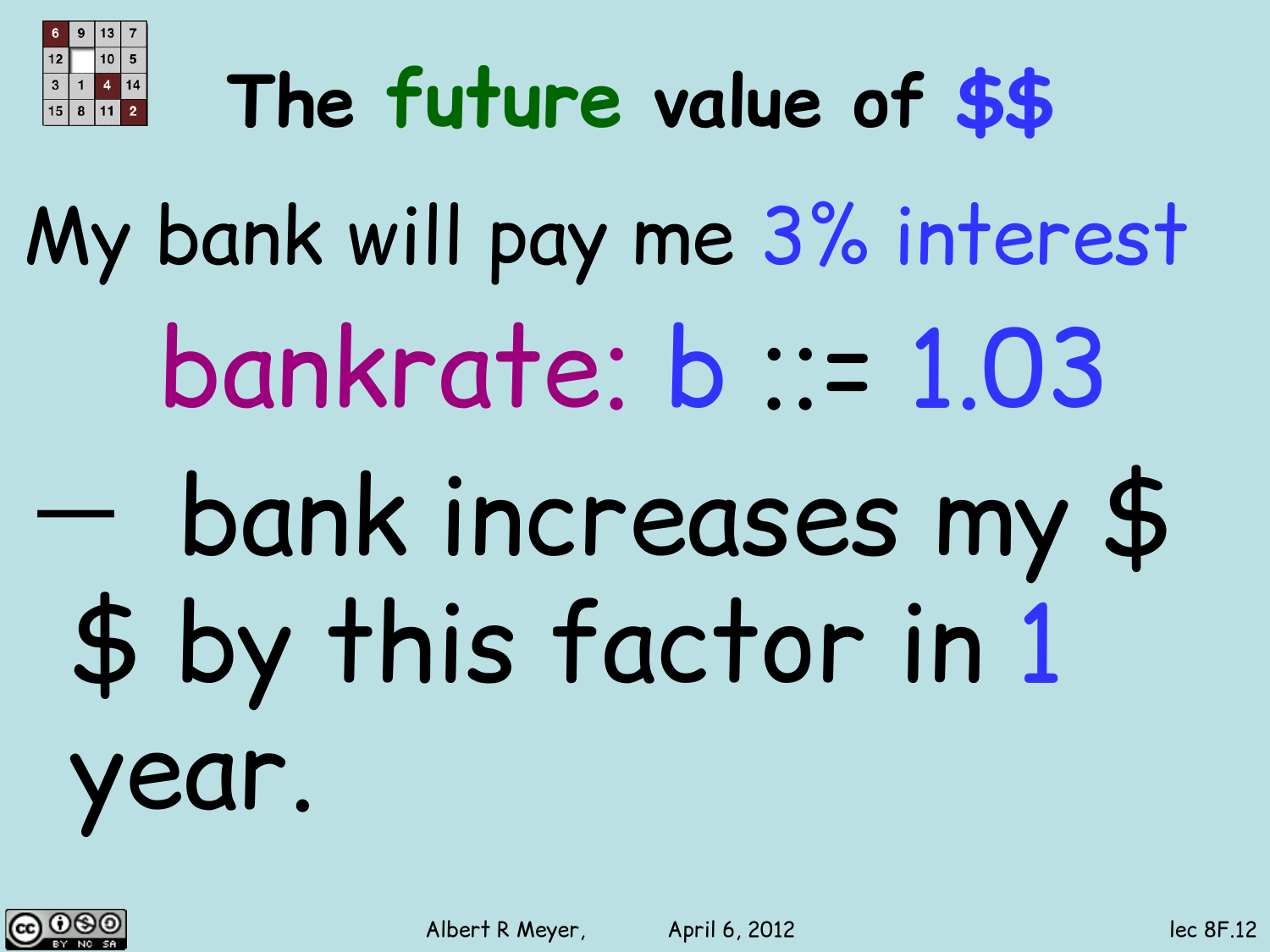

# The future value of $$
My bank will pay me 3% interest
bankrate: b ::= 1.03
－ bank increases my $$ by this factor in 1 year.